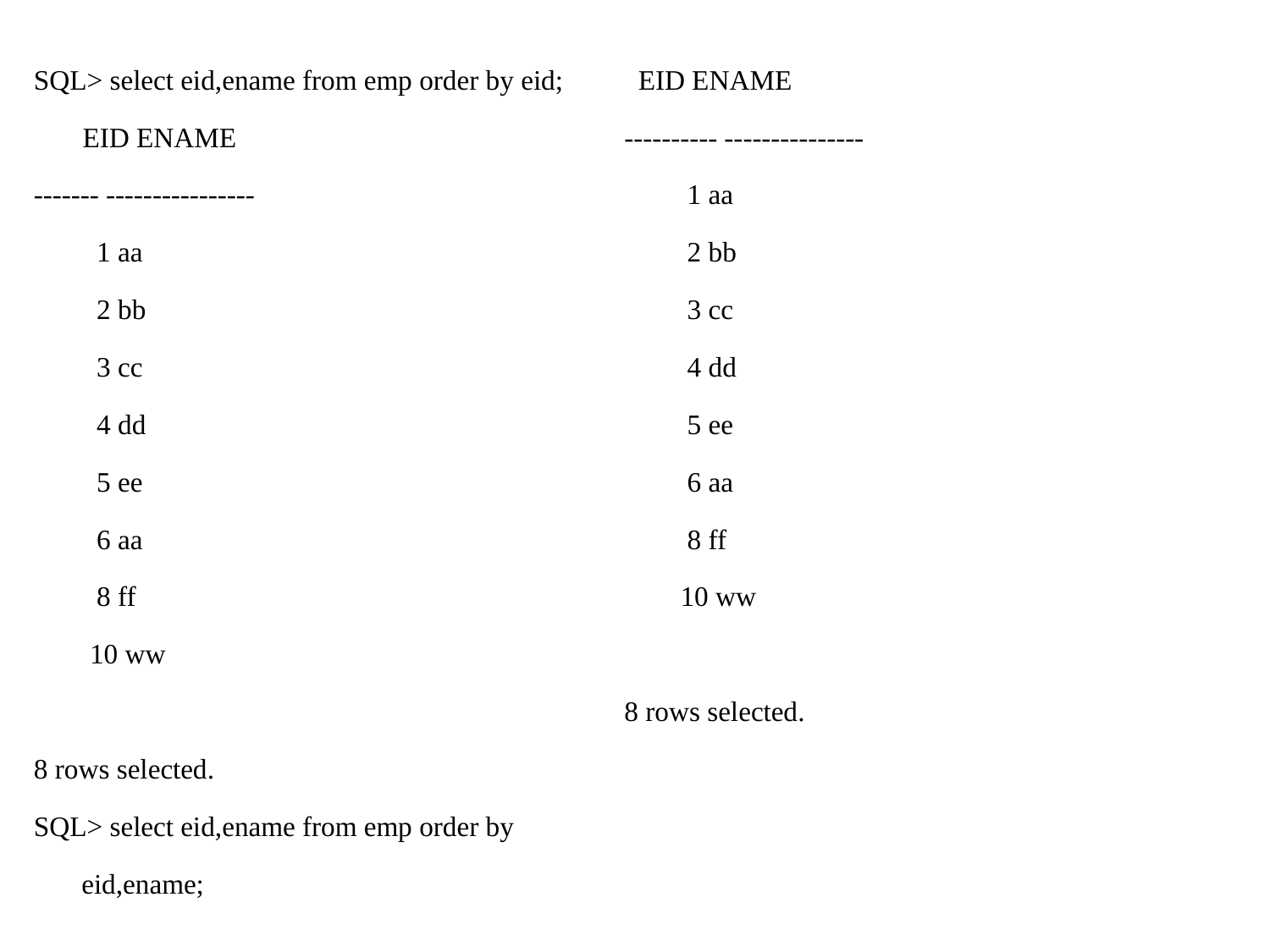

SQL> select eid,ename from emp order by eid;
       EID ENAME
------- ----------------
         1 aa
         2 bb
         3 cc
         4 dd
         5 ee
         6 aa
         8 ff
        10 ww

8 rows selected.
SQL> select eid,ename from emp order by eid,ename;
  EID ENAME
---------- ---------------
         1 aa
         2 bb
         3 cc
         4 dd
         5 ee
         6 aa
         8 ff
        10 ww

8 rows selected.